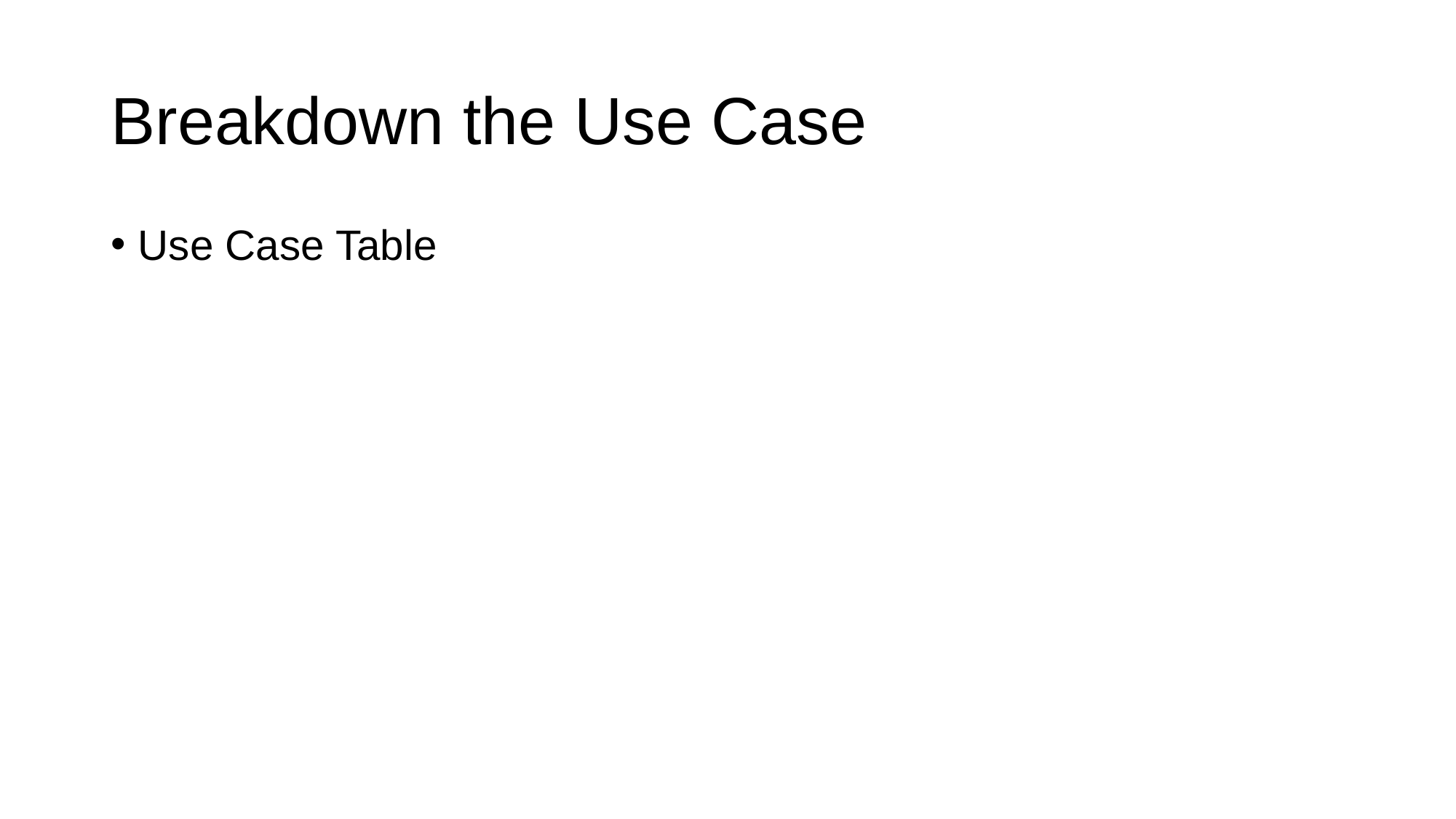

# Breakdown the Use Case
Use Case Table